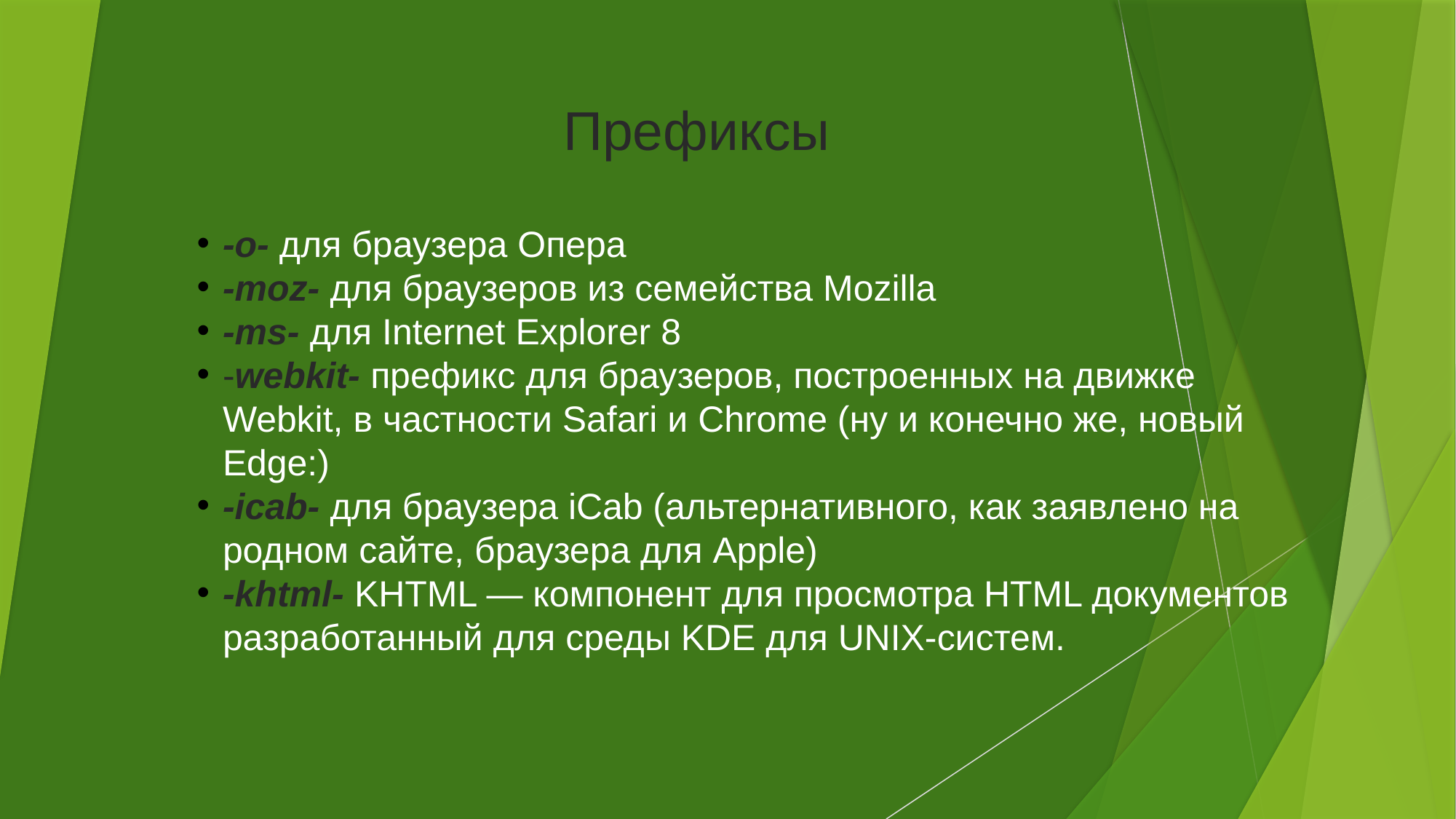

Префиксы
-o- для браузера Опера
-moz- для браузеров из семейства Mozilla
-ms- для Internet Explorer 8
-webkit- префикс для браузеров, построенных на движке Webkit, в частности Safari и Chrome (ну и конечно же, новый Edge:)
-icab- для браузера iCab (альтернативного, как заявлено на родном сайте, браузера для Apple)
-khtml- KHTML — компонент для просмотра HTML документов разработанный для среды KDE для UNIX-систем.